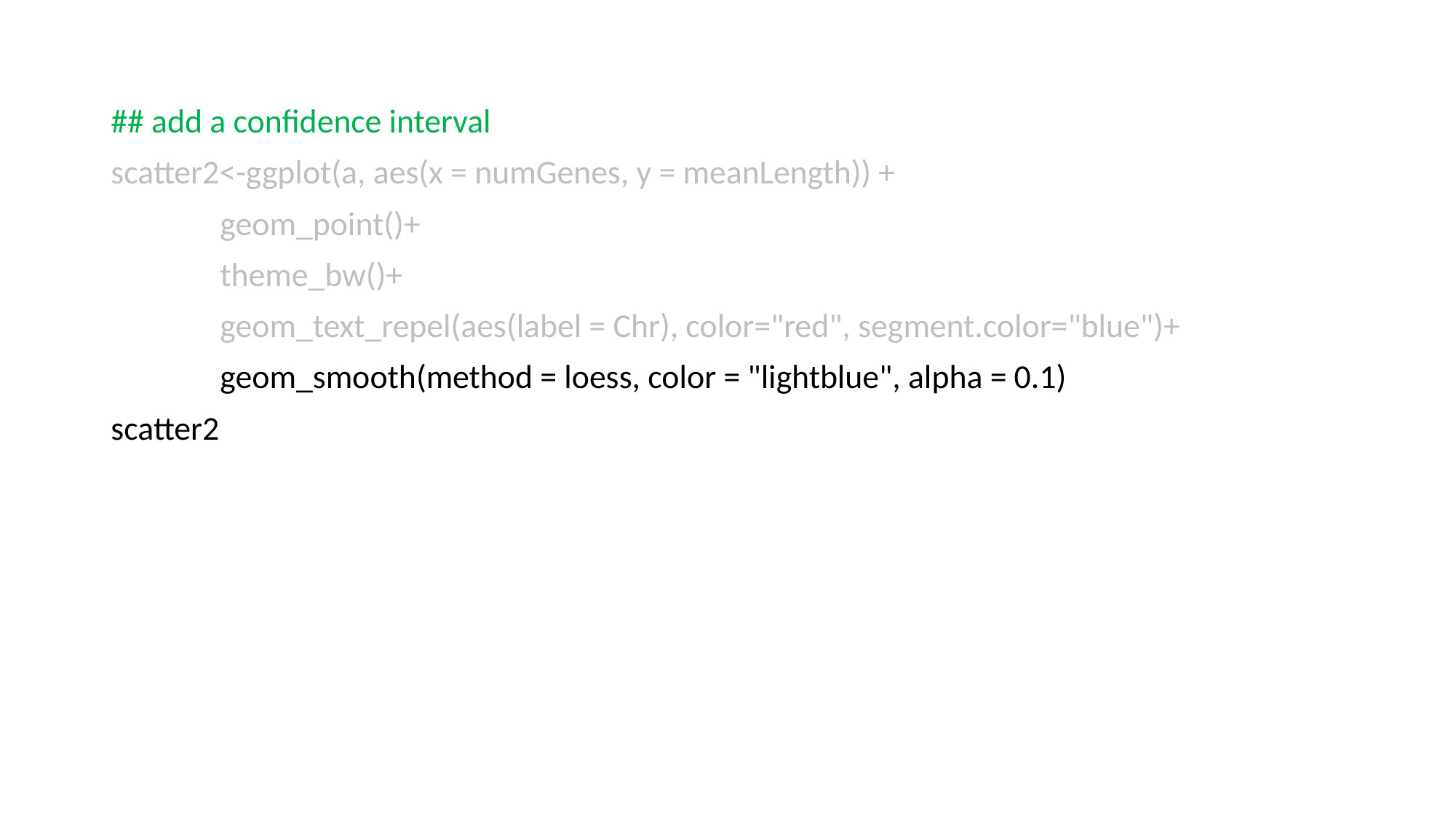

## add a confidence interval
scatter2<-ggplot(a, aes(x = numGenes, y = meanLength)) +
  	geom_point()+
  	theme_bw()+
  	geom_text_repel(aes(label = Chr), color="red", segment.color="blue")+
 	geom_smooth(method = loess, color = "lightblue", alpha = 0.1)
scatter2